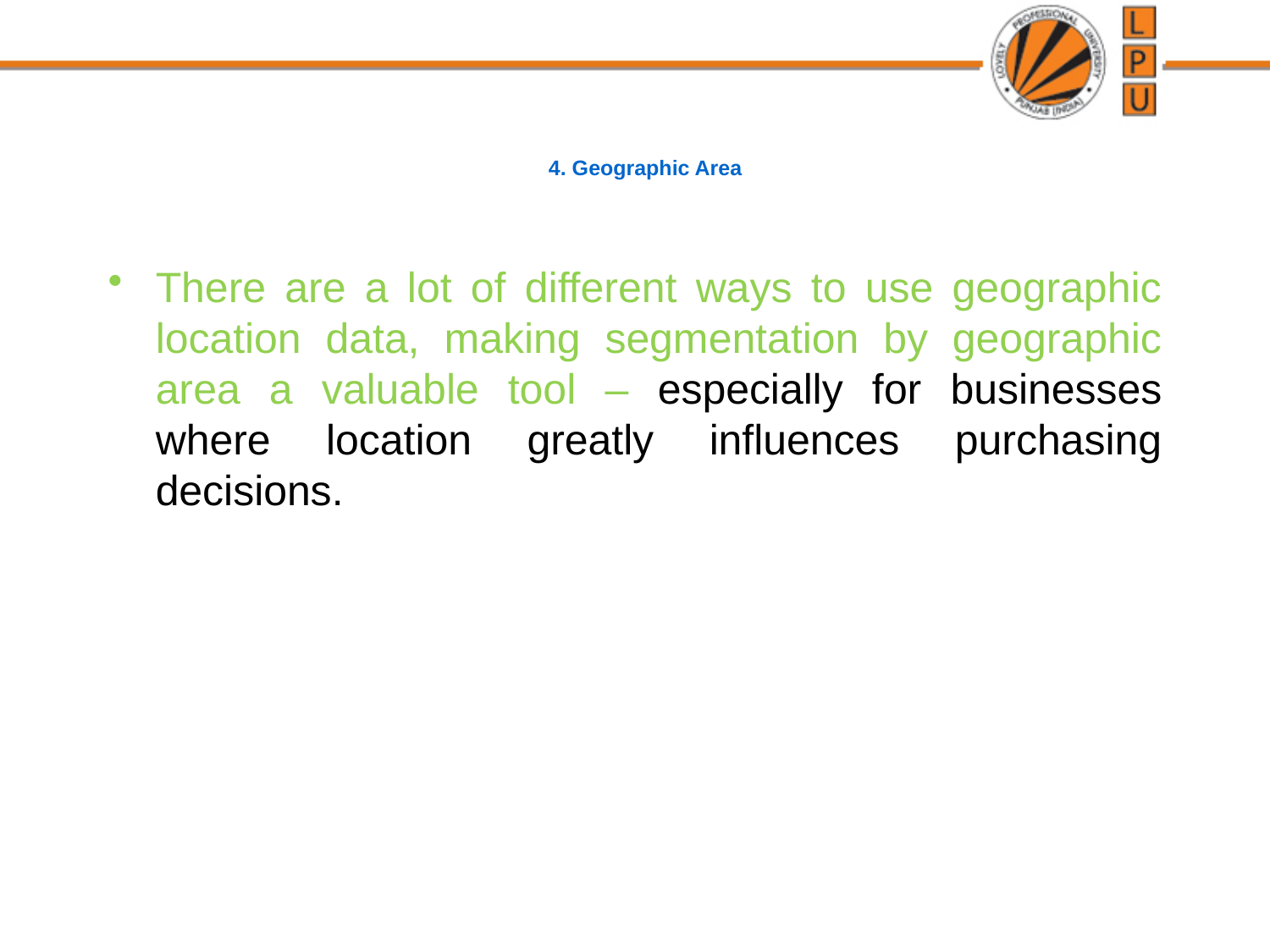

# 4. Geographic Area
There are a lot of different ways to use geographic location data, making segmentation by geographic area a valuable tool – especially for businesses where location greatly influences purchasing decisions.